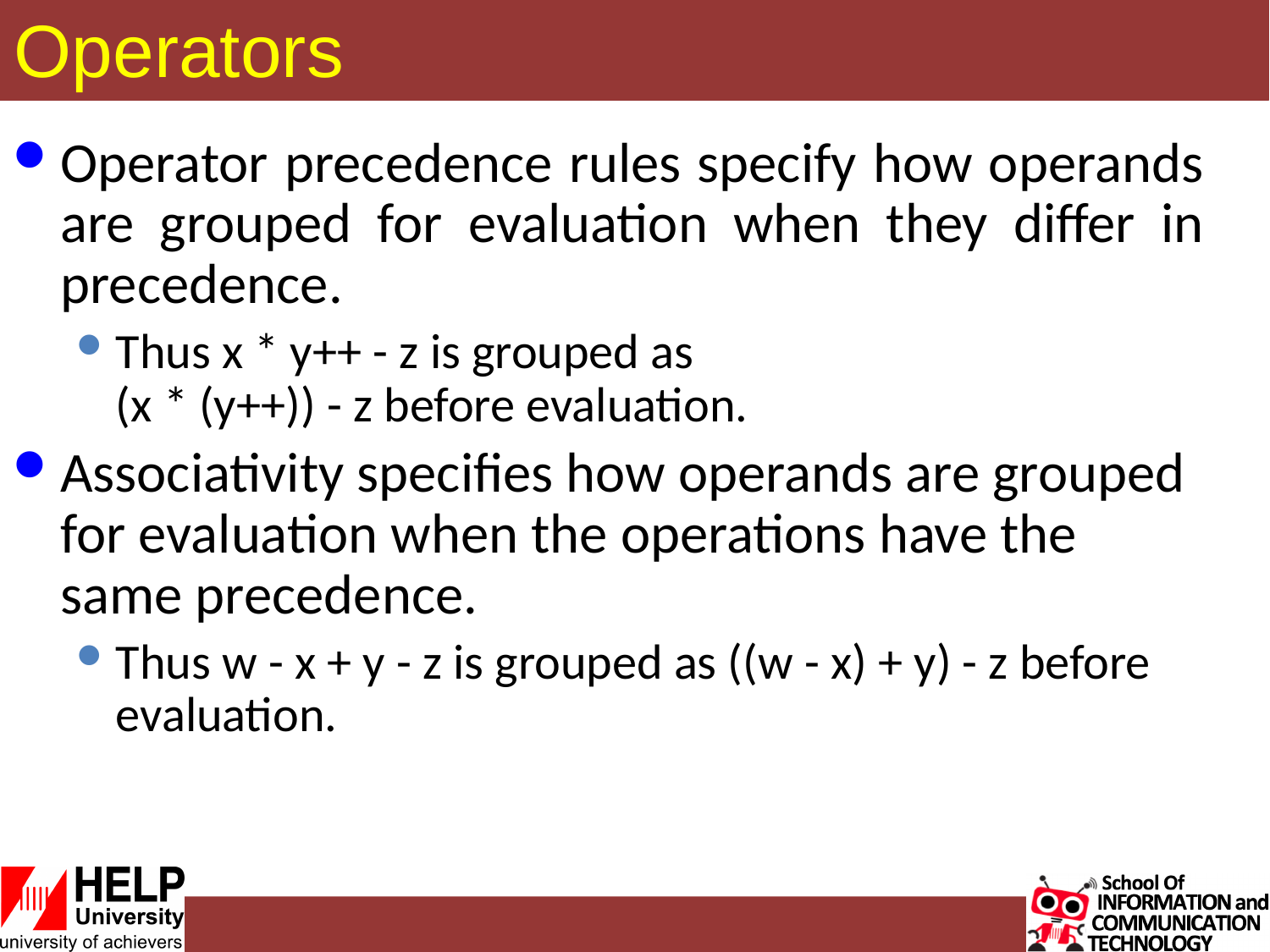

# Operators
Operator precedence rules specify how operands are grouped for evaluation when they differ in precedence.
Thus x * y++ - z is grouped as
(x * (y++)) - z before evaluation.
Associativity specifies how operands are grouped for evaluation when the operations have the same precedence.
Thus w - x + y - z is grouped as ((w - x) + y) - z before evaluation.